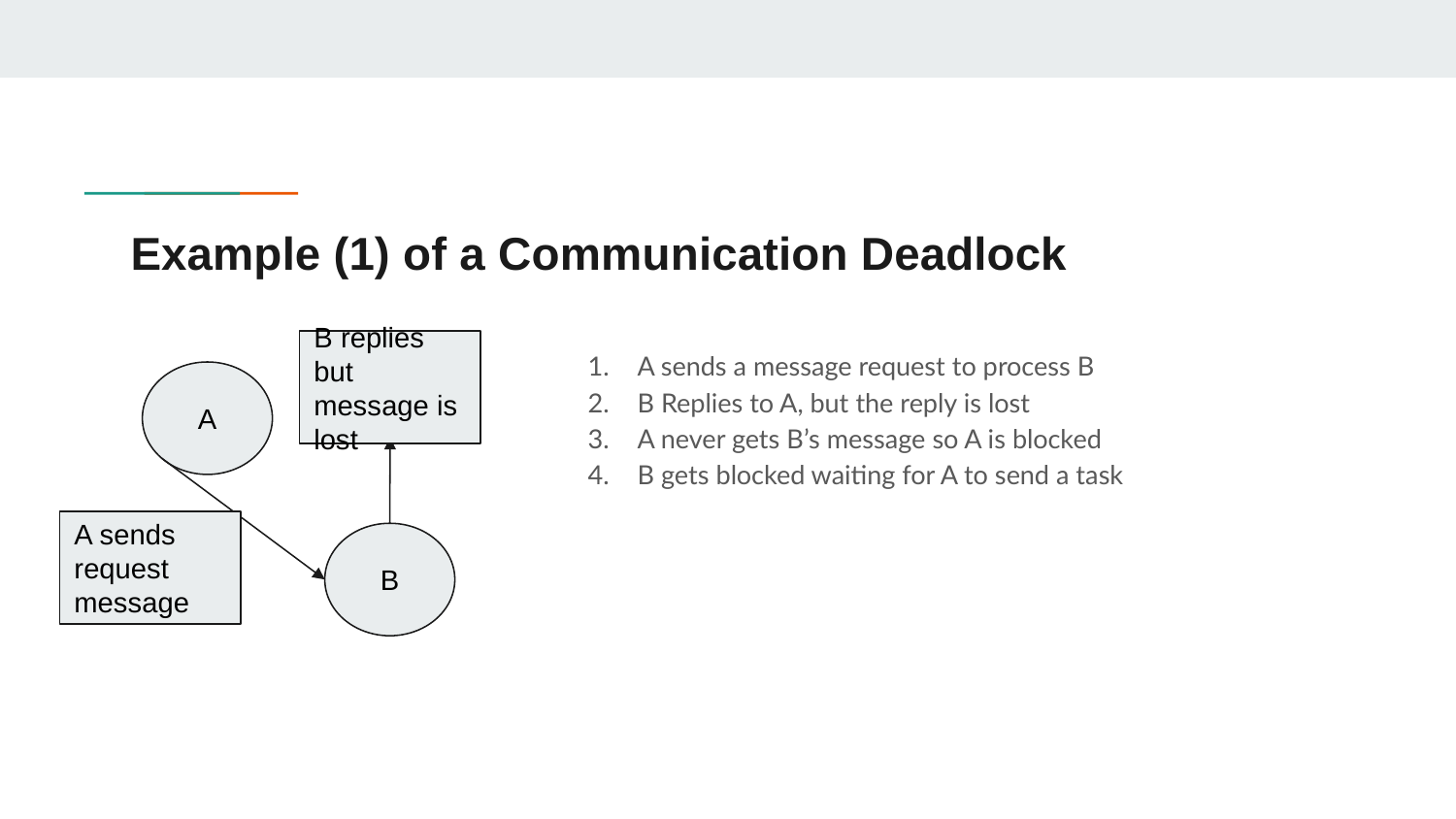

# Example (1) of a Communication Deadlock
B replies but message is lost
A sends a message request to process B
B Replies to A, but the reply is lost
A never gets B’s message so A is blocked
B gets blocked waiting for A to send a task
A
A sends request message
B